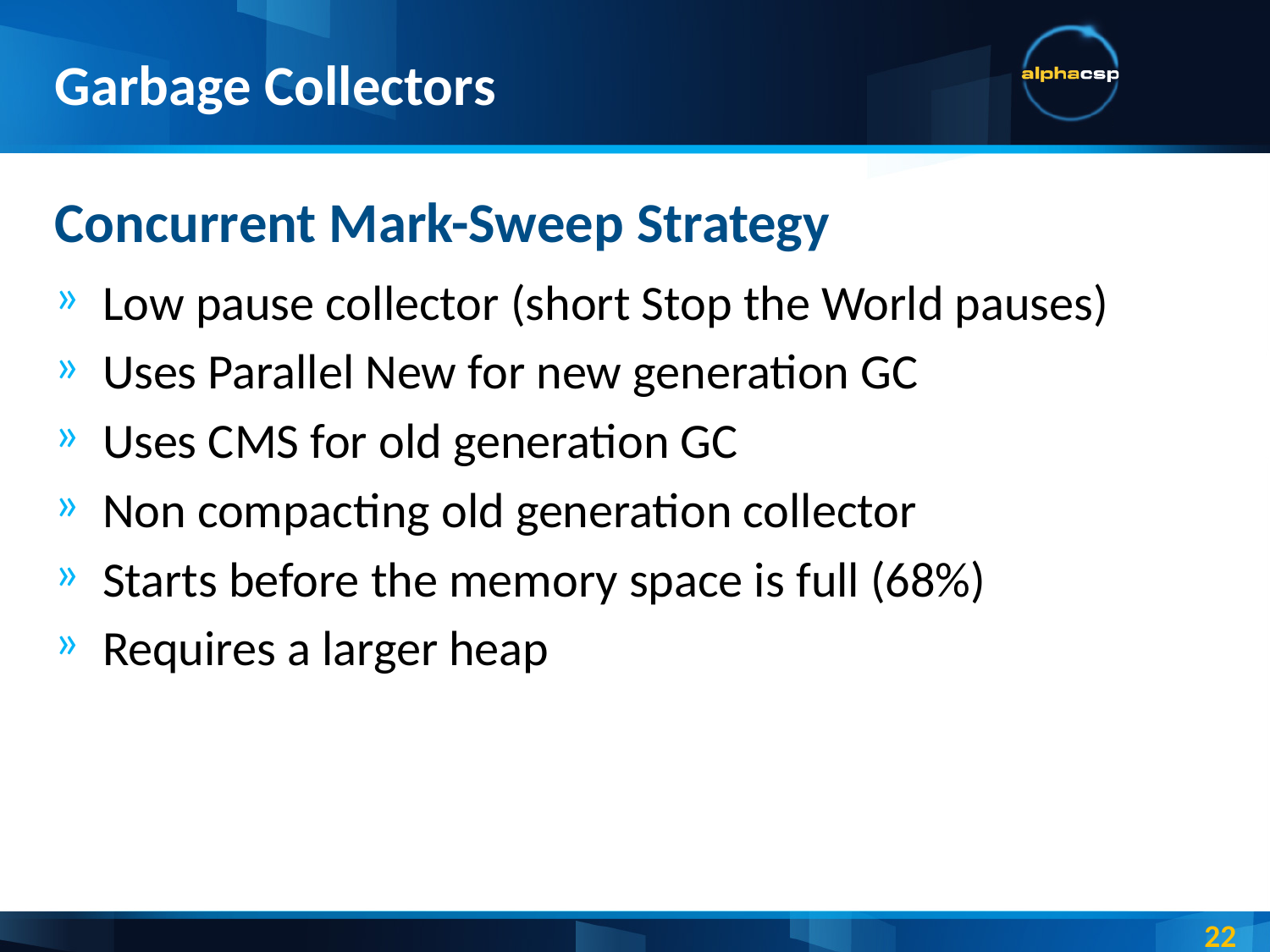

# Garbage Collectors
Concurrent Mark-Sweep Strategy

Low pause collector (short Stop the World pauses)
Uses Parallel New for new generation GC
Uses CMS for old generation GC
Non compacting old generation collector
Starts before the memory space is full (68%)
Requires a larger heap